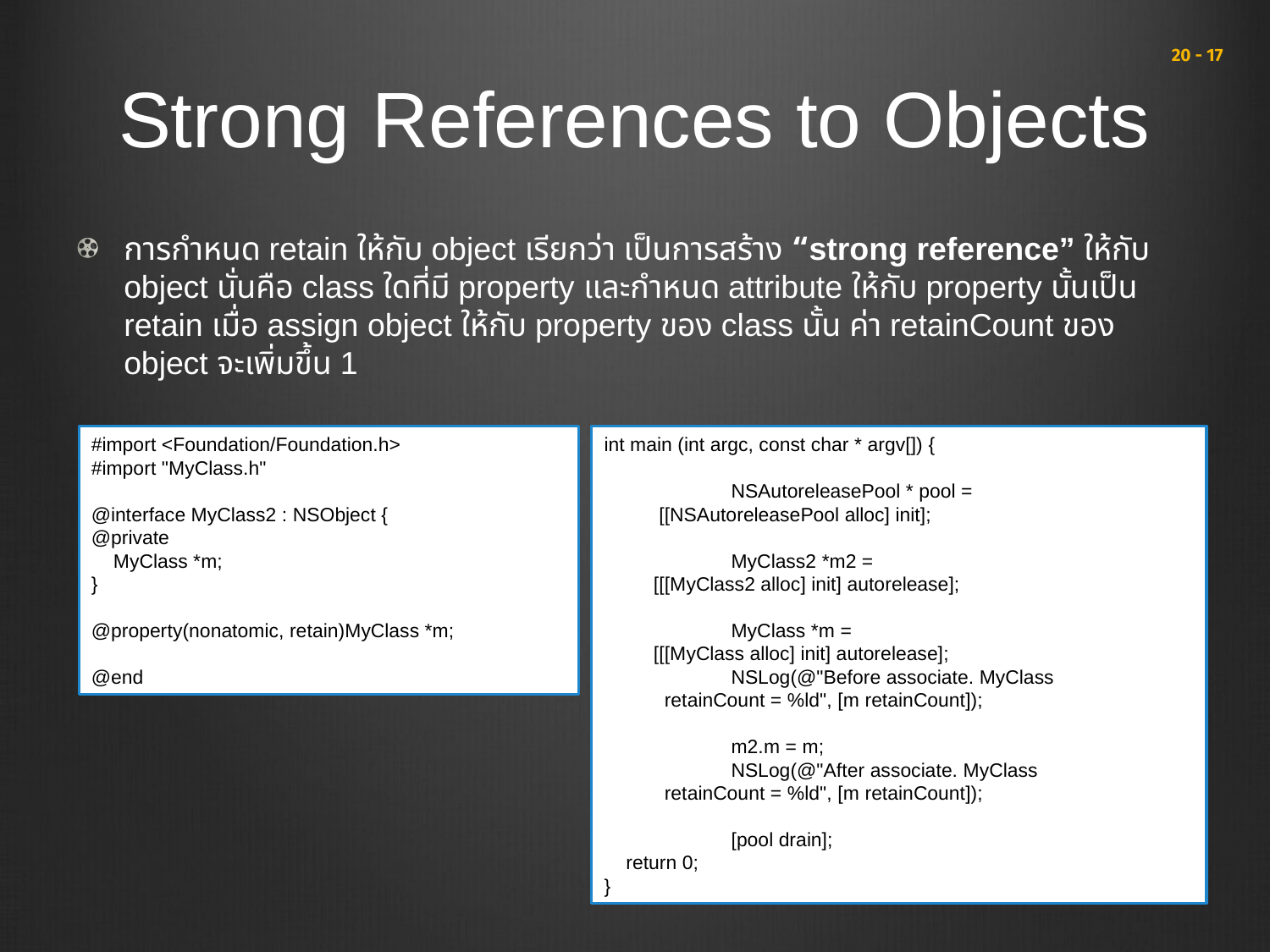

# Strong References to Objects
 20 - 17
การกำหนด retain ให้กับ object เรียกว่า เป็นการสร้าง “strong reference” ให้กับ object นั่นคือ class ใดที่มี property และกำหนด attribute ให้กับ property นั้นเป็น retain เมื่อ assign object ให้กับ property ของ class นั้น ค่า retainCount ของ object จะเพิ่มขึ้น 1
#import <Foundation/Foundation.h>
#import "MyClass.h"

@interface MyClass2 : NSObject {
@private
    MyClass *m;
}

@property(nonatomic, retain)MyClass *m;

@end
int main (int argc, const char * argv[]) {

	NSAutoreleasePool * pool =
          [[NSAutoreleasePool alloc] init];

	MyClass2 *m2 =
         [[[MyClass2 alloc] init] autorelease];

	MyClass *m =
         [[[MyClass alloc] init] autorelease];
	NSLog(@"Before associate. MyClass
           retainCount = %ld", [m retainCount]);

	m2.m = m;
	NSLog(@"After associate. MyClass
           retainCount = %ld", [m retainCount]);

	[pool drain];
    return 0;
}